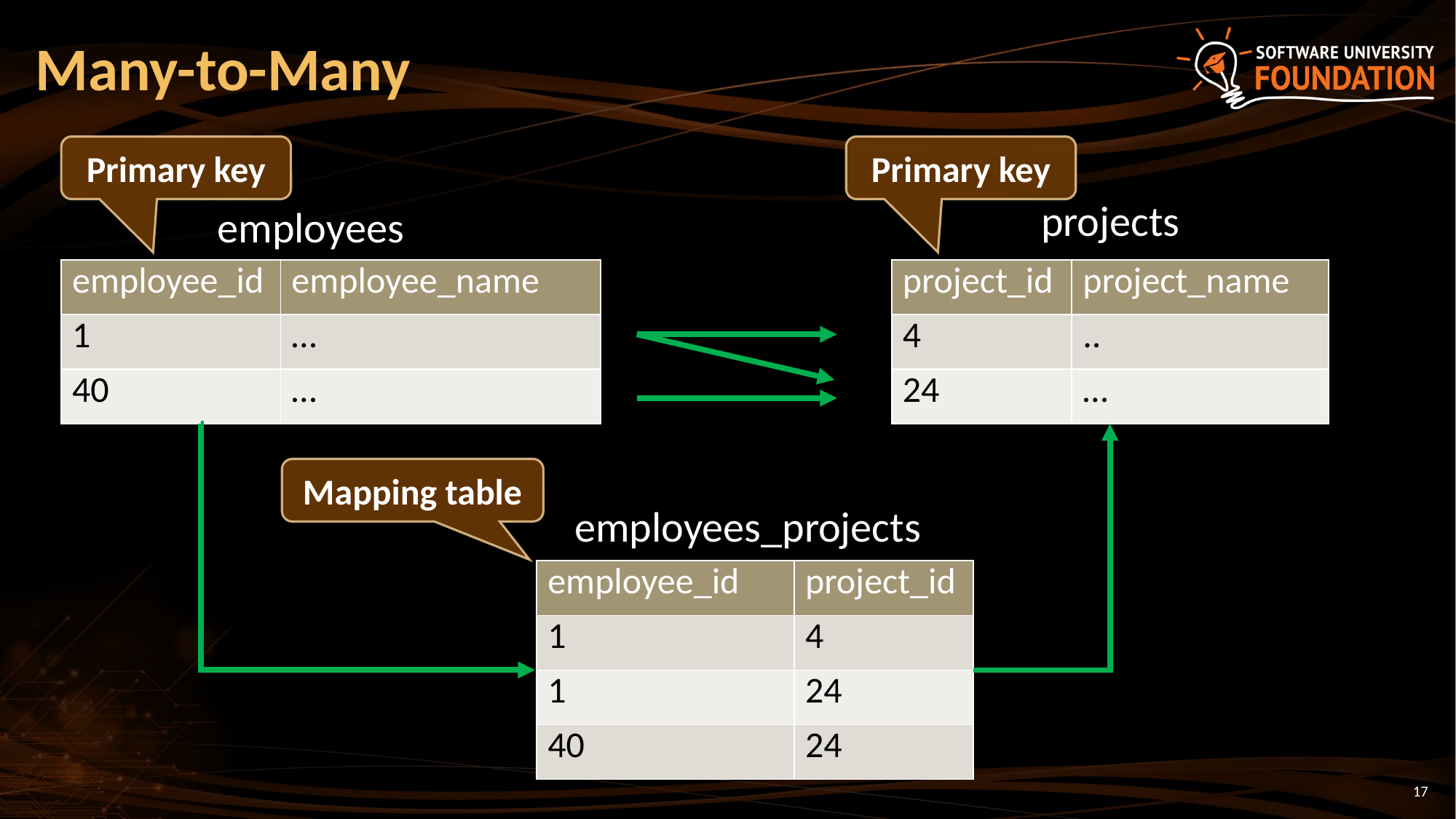

# Many-to-Many
Primary key
Primary key
projects
employees
| employee\_id | employee\_name |
| --- | --- |
| 1 | … |
| 40 | … |
| project\_id | project\_name |
| --- | --- |
| 4 | .. |
| 24 | … |
Mapping table
employees_projects
| employee\_id | project\_id |
| --- | --- |
| 1 | 4 |
| 1 | 24 |
| 40 | 24 |
17